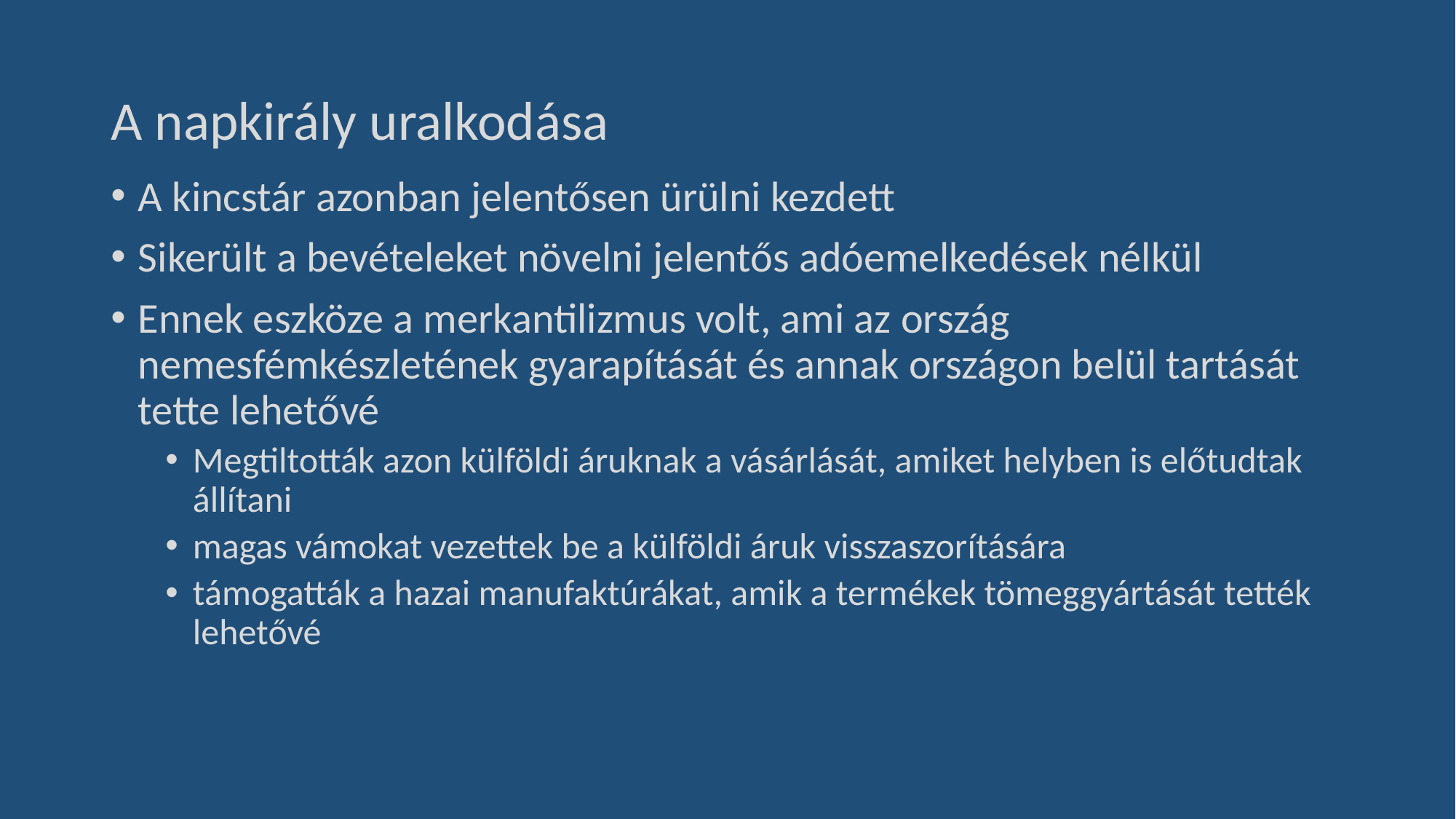

# A napkirály uralkodása
A kincstár azonban jelentősen ürülni kezdett
Sikerült a bevételeket növelni jelentős adóemelkedések nélkül
Ennek eszköze a merkantilizmus volt, ami az ország nemesfémkészletének gyarapítását és annak országon belül tartását tette lehetővé
Megtiltották azon külföldi áruknak a vásárlását, amiket helyben is előtudtak állítani
magas vámokat vezettek be a külföldi áruk visszaszorítására
támogatták a hazai manufaktúrákat, amik a termékek tömeggyártását tették lehetővé